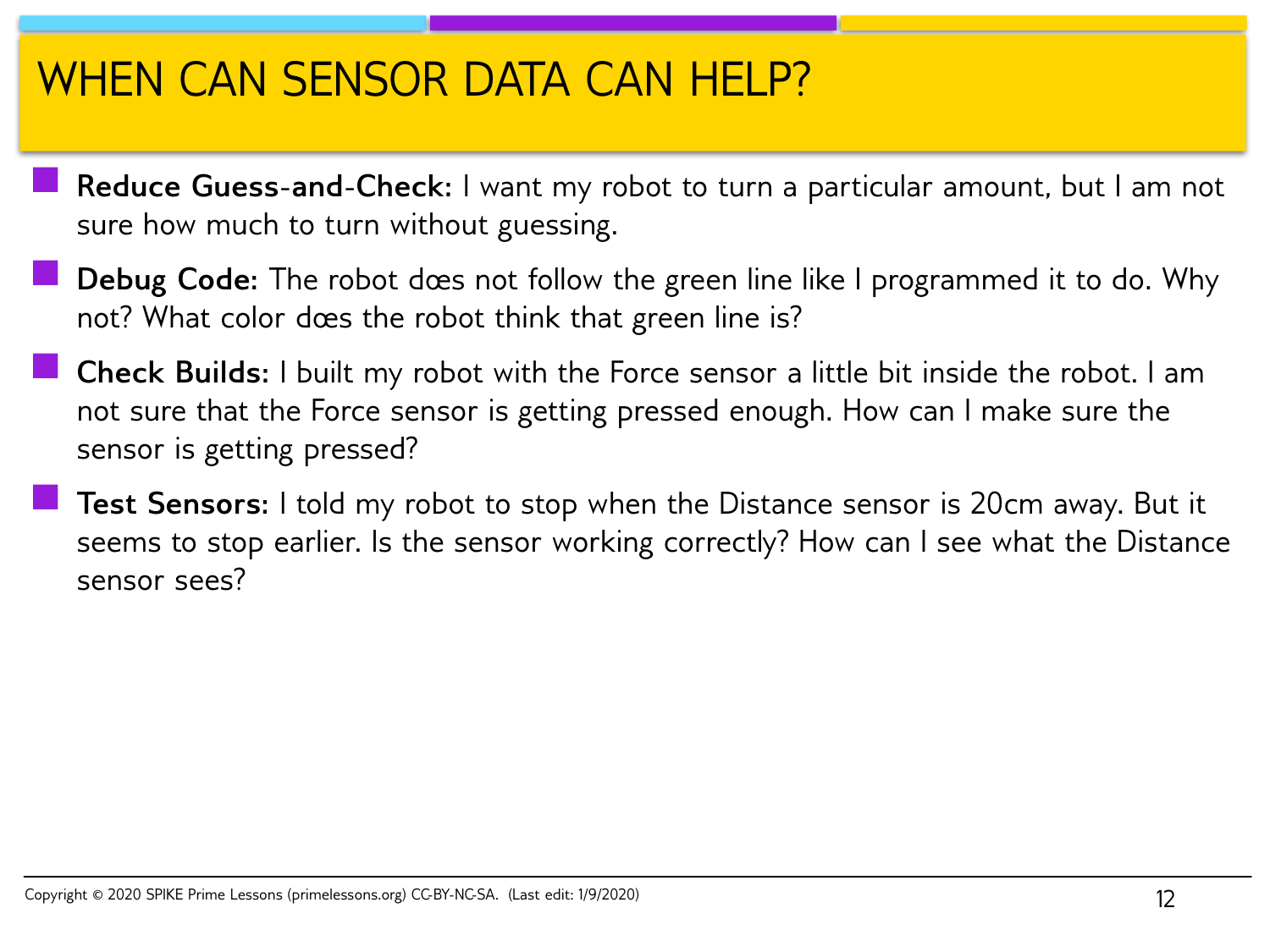

# When can sensor data can help?
Reduce Guess-and-Check: I want my robot to turn a particular amount, but I am not sure how much to turn without guessing.
Debug Code: The robot does not follow the green line like I programmed it to do. Why not? What color does the robot think that green line is?
Check Builds: I built my robot with the Force sensor a little bit inside the robot. I am not sure that the Force sensor is getting pressed enough. How can I make sure the sensor is getting pressed?
Test Sensors: I told my robot to stop when the Distance sensor is 20cm away. But it seems to stop earlier. Is the sensor working correctly? How can I see what the Distance sensor sees?
12
Copyright © 2020 SPIKE Prime Lessons (primelessons.org) CC-BY-NC-SA.  (Last edit: 1/9/2020)